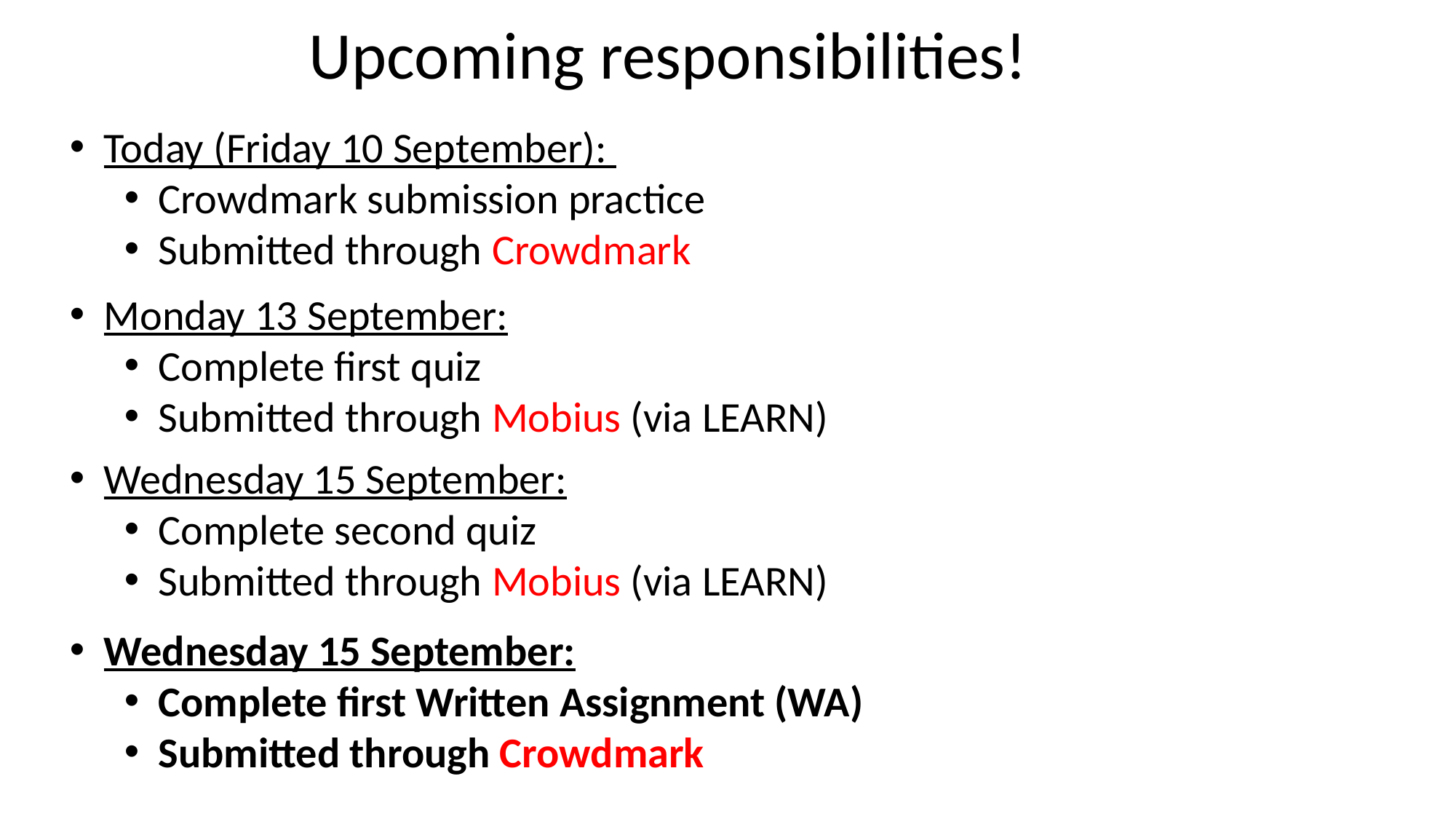

Upcoming responsibilities!
#
Today (Friday 10 September):
Crowdmark submission practice
Submitted through Crowdmark

Monday 13 September:
Complete first quiz
Submitted through Mobius (via LEARN)

Wednesday 15 September:
Complete second quiz
Submitted through Mobius (via LEARN)

Wednesday 15 September:
Complete first Written Assignment (WA)
Submitted through Crowdmark